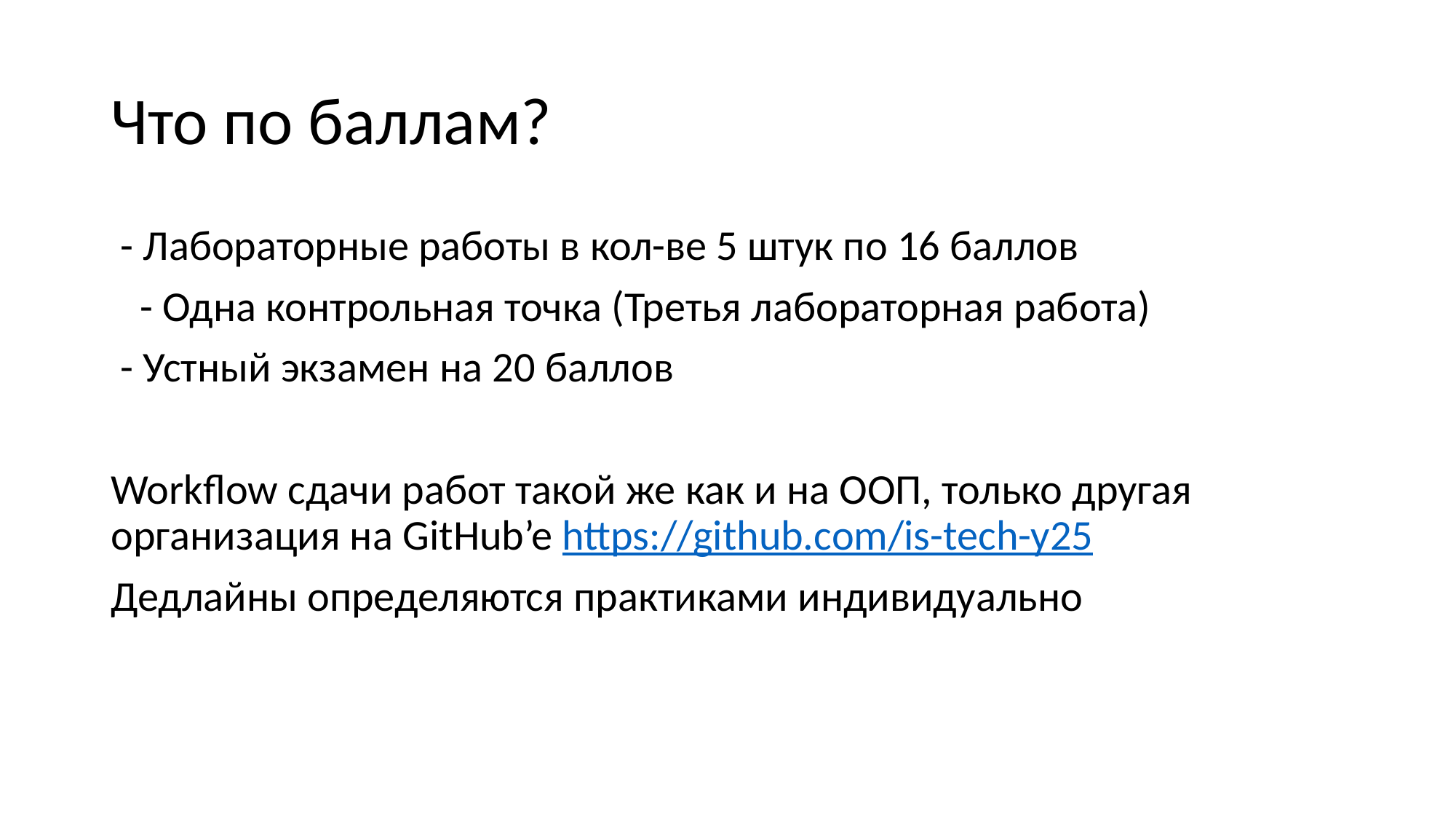

# Что по баллам?
 - Лабораторные работы в кол-ве 5 штук по 16 баллов
   - Одна контрольная точка (Третья лабораторная работа)
 - Устный экзамен на 20 баллов

Workflow сдачи работ такой же как и на ООП, только другая организация на GitHub’e https://github.com/is-tech-y25
Дедлайны определяются практиками индивидуально